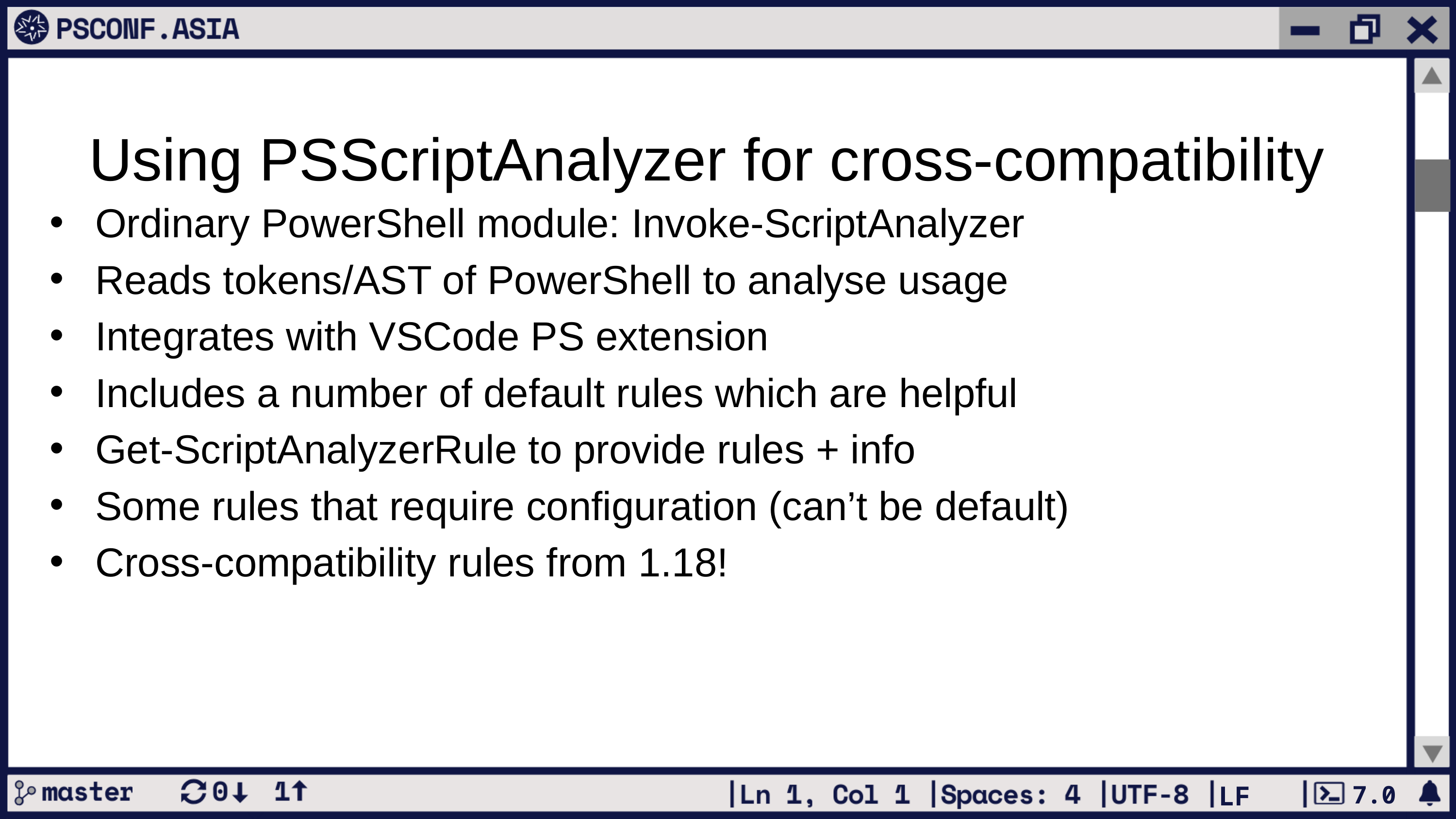

Using PSScriptAnalyzer for cross-compatibility
Ordinary PowerShell module: Invoke-ScriptAnalyzer
Reads tokens/AST of PowerShell to analyse usage
Integrates with VSCode PS extension
Includes a number of default rules which are helpful
Get-ScriptAnalyzerRule to provide rules + info
Some rules that require configuration (can’t be default)
Cross-compatibility rules from 1.18!
7.0
LF